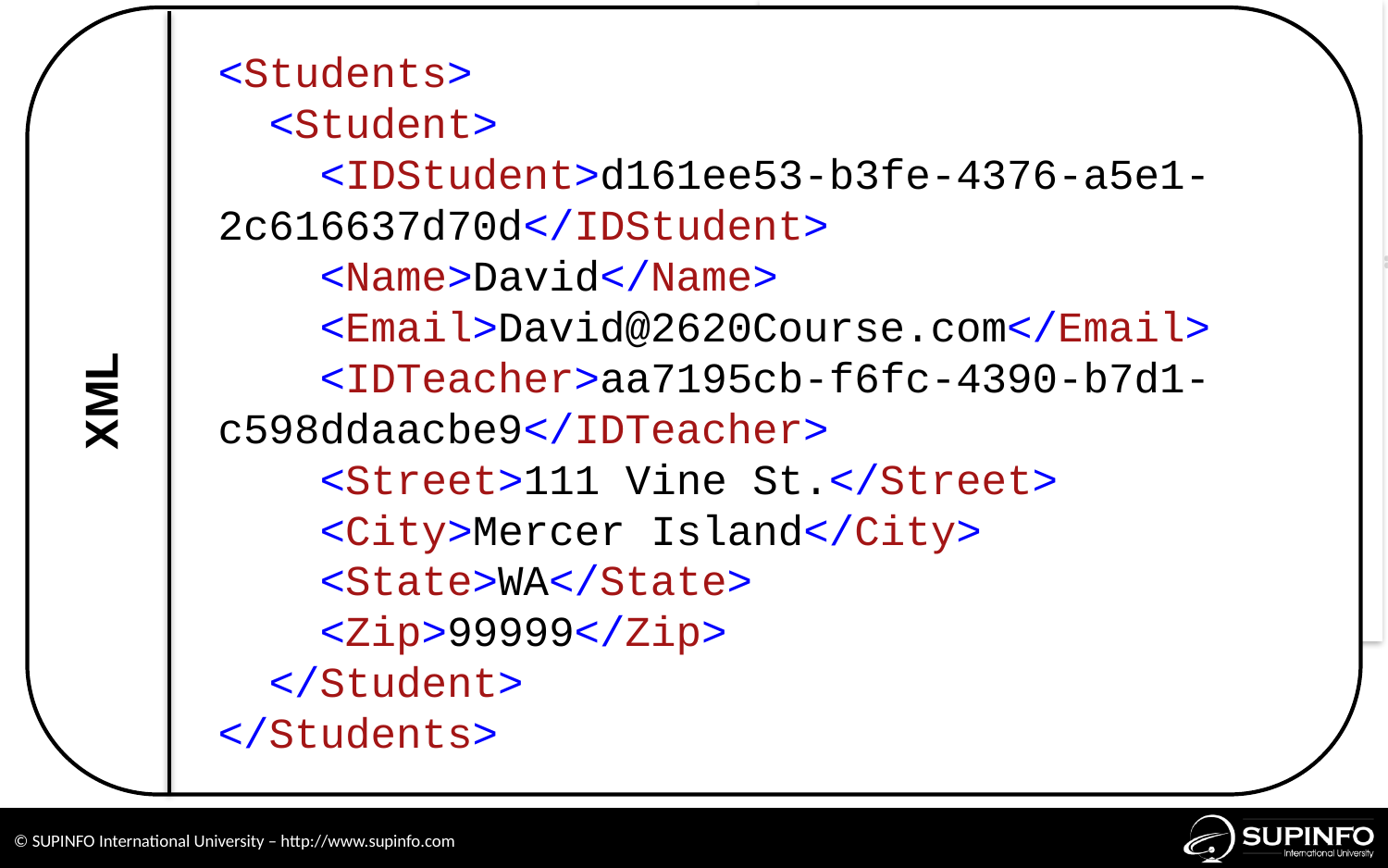

<Students>
  <Student>
    <IDStudent>d161ee53-b3fe-4376-a5e1-2c616637d70d</IDStudent>
    <Name>David</Name>
    <Email>David@2620Course.com</Email>
    <IDTeacher>aa7195cb-f6fc-4390-b7d1-c598ddaacbe9</IDTeacher>
    <Street>111 Vine St.</Street>
    <City>Mercer Island</City>
    <State>WA</State>
    <Zip>99999</Zip>
  </Student>
</Students>
XML